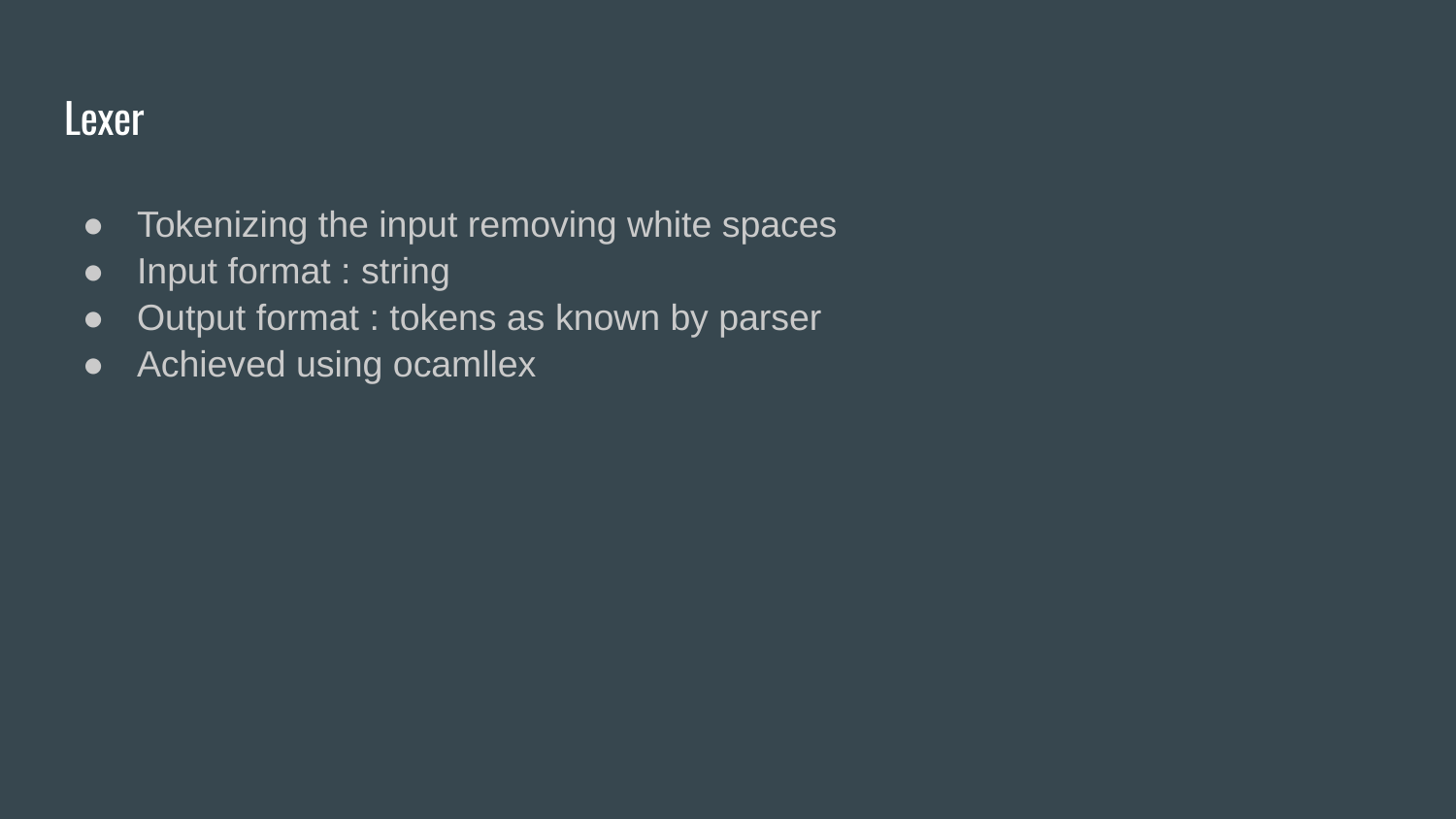

# Lexer
Tokenizing the input removing white spaces
Input format : string
Output format : tokens as known by parser
Achieved using ocamllex